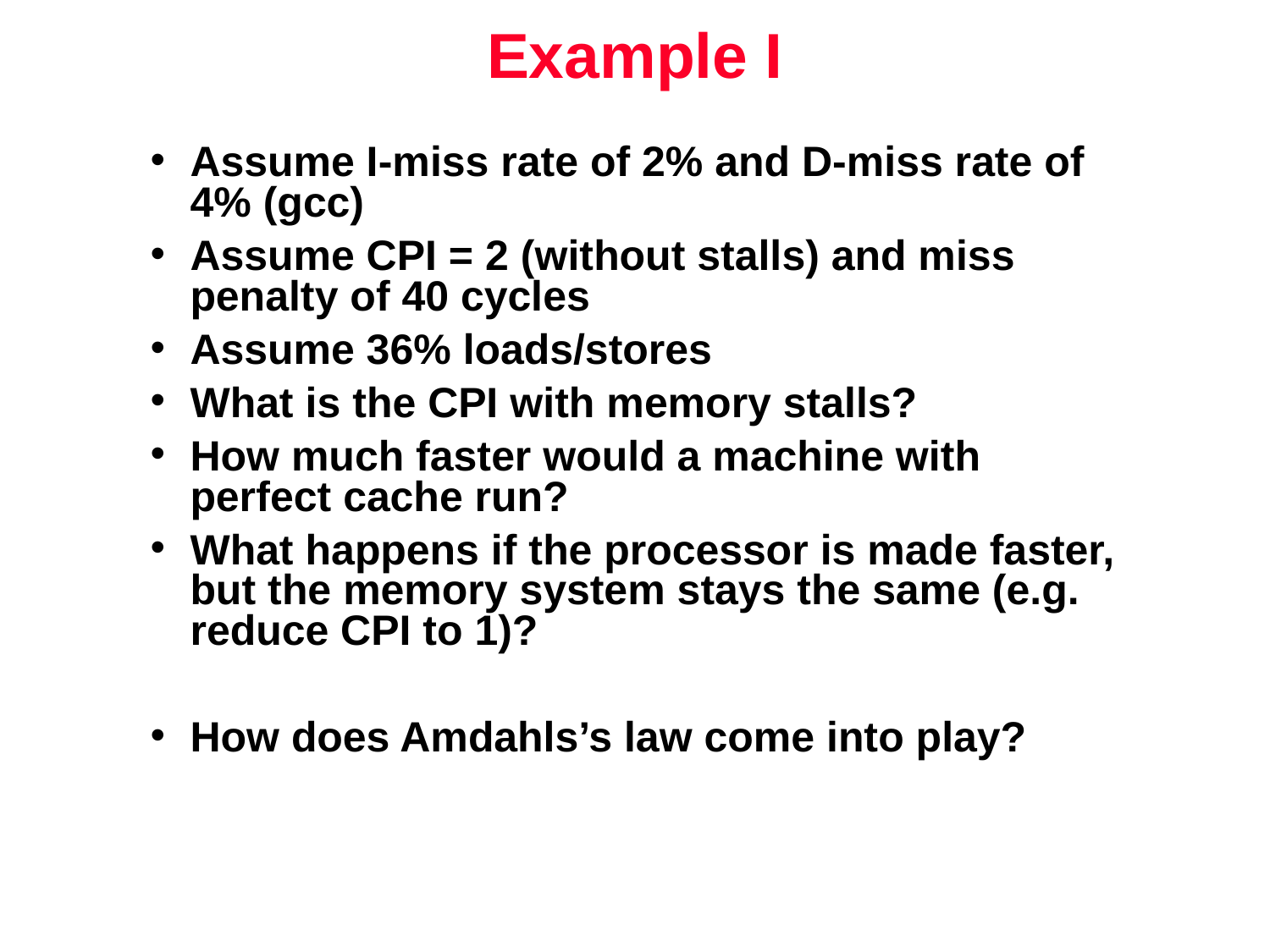

# Example I
Assume I-miss rate of 2% and D-miss rate of 4% (gcc)
Assume CPI = 2 (without stalls) and miss penalty of 40 cycles
Assume 36% loads/stores
What is the CPI with memory stalls?
How much faster would a machine with perfect cache run?
What happens if the processor is made faster, but the memory system stays the same (e.g. reduce CPI to 1)?

How does Amdahls’s law come into play?